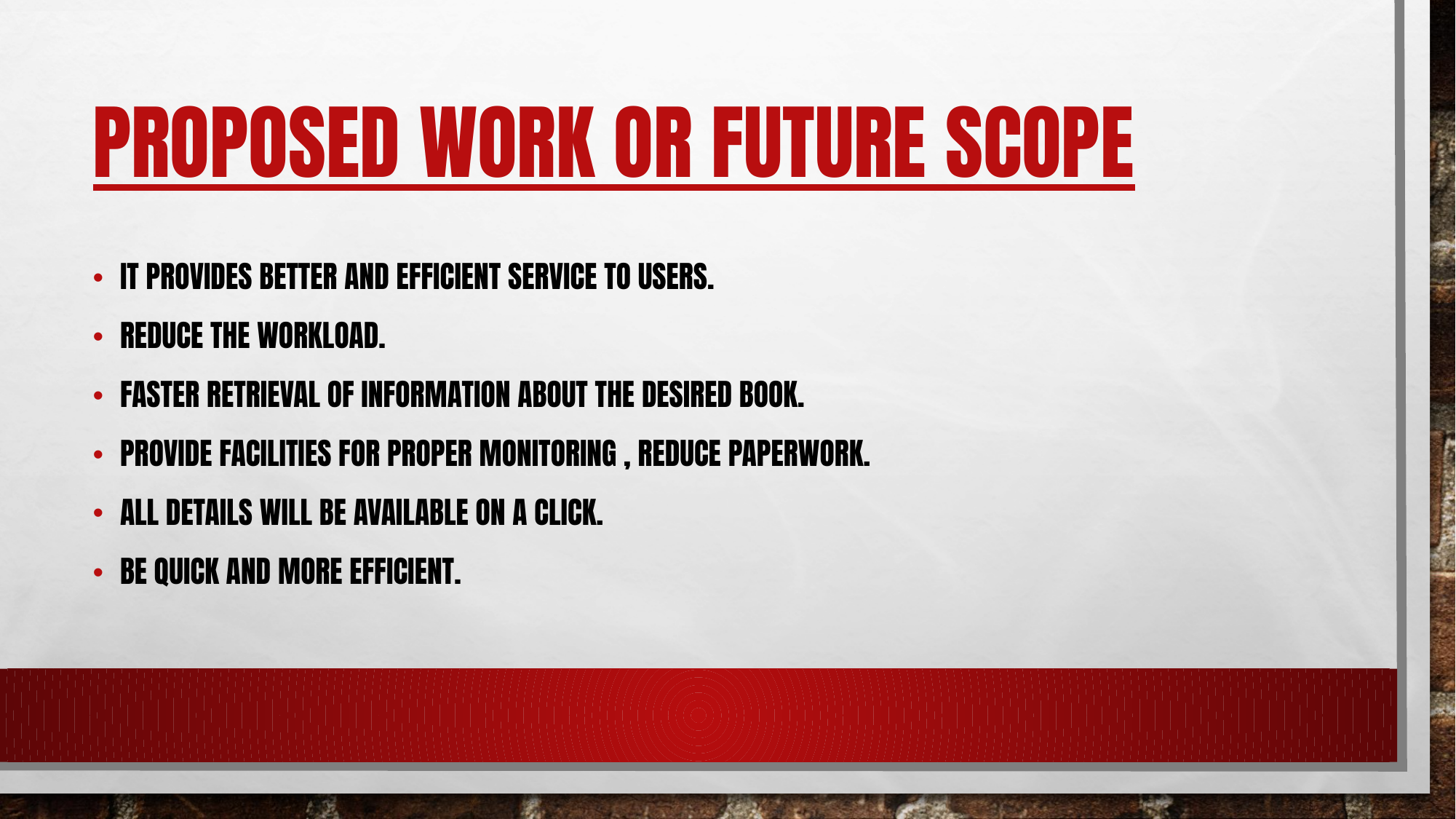

# PROPOSED WORK OR FUTURE SCOPE
IT PROVIDES BETTER AND EFFICIENT SERVICE TO USERS.
REDUCE THE WORKLOAD.
FASTER RETRIEVAL OF INFORMATION ABOUT THE DESIRED BOOK.
PROVIDE FACILITIES FOR PROPER MONITORING , REDUCE PAPERWORK.
ALL DETAILS WILL BE AVAILABLE ON A CLICK.
BE QUICK AND MORE EFFICIENT.